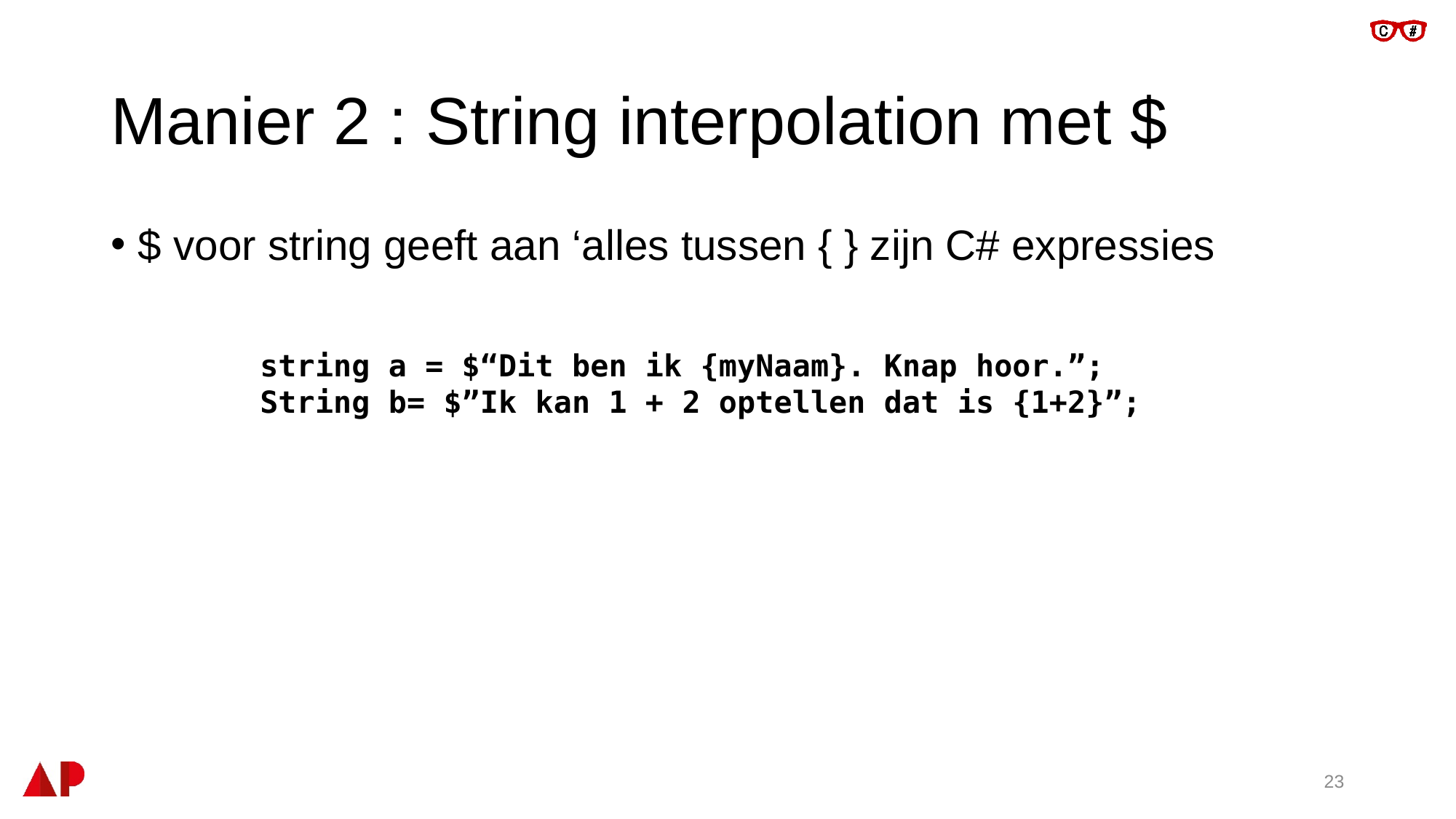

# Manier 2 : String interpolation met $
$ voor string geeft aan ‘alles tussen { } zijn C# expressies
string a = $“Dit ben ik {myNaam}. Knap hoor.”;
String b= $”Ik kan 1 + 2 optellen dat is {1+2}”;
23